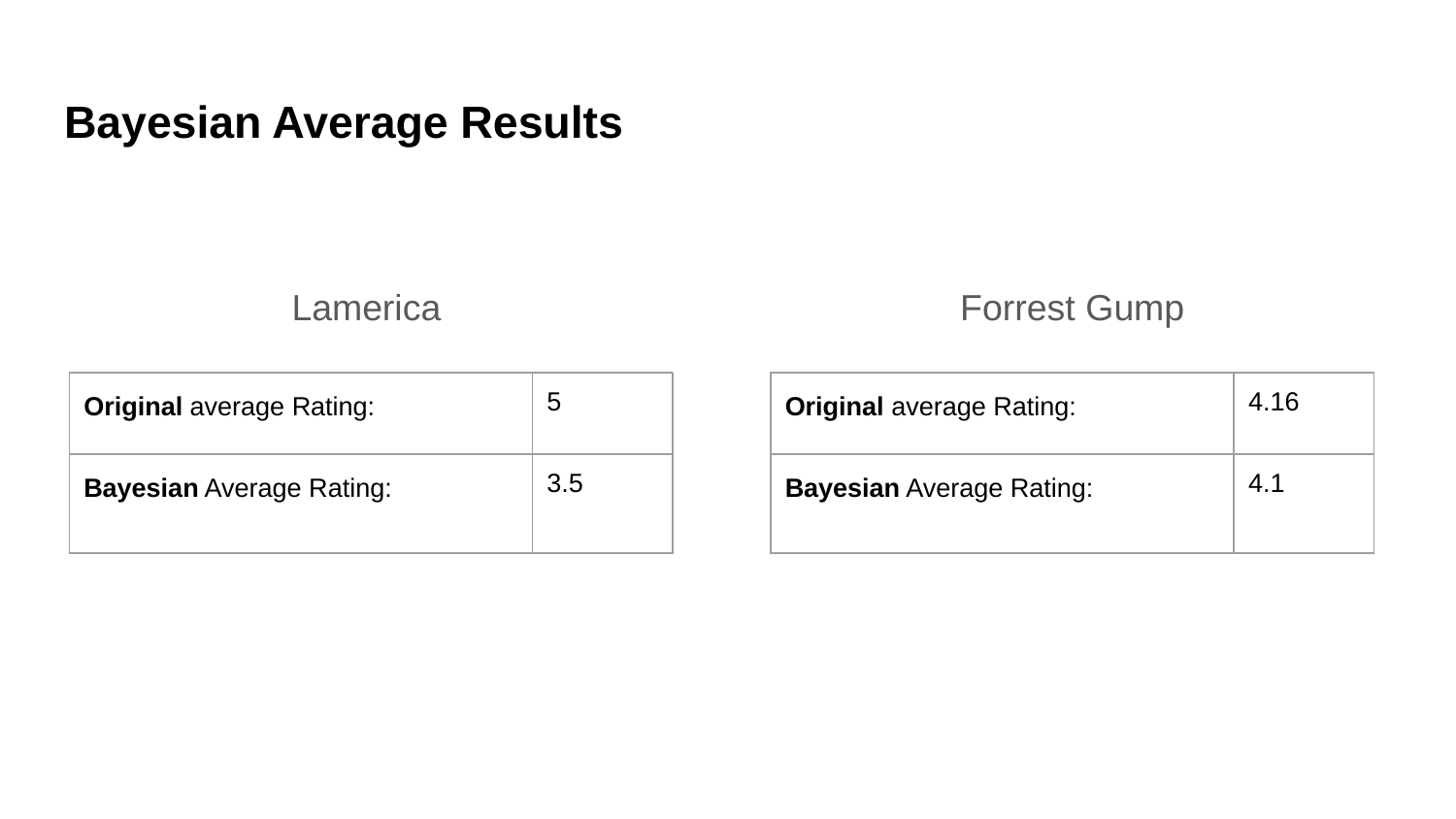

# Bayesian Average Results

Lamerica
Forrest Gump
| Original average Rating: | 5 |
| --- | --- |
| Bayesian Average Rating: | 3.5 |
| Original average Rating: | 4.16 |
| --- | --- |
| Bayesian Average Rating: | 4.1 |